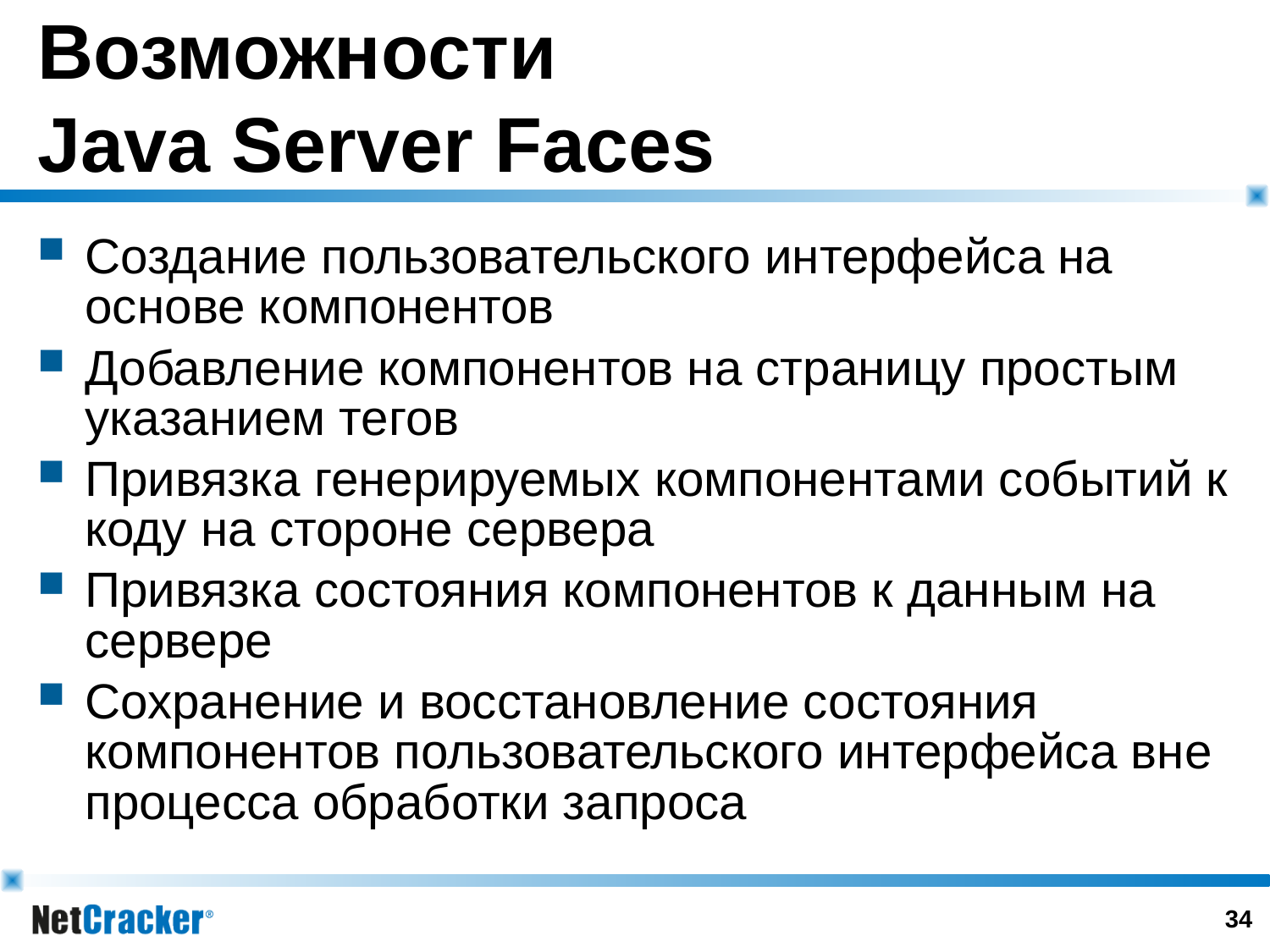

# Возможности Java Server Faces
Создание пользовательского интерфейса на основе компонентов
Добавление компонентов на страницу простым указанием тегов
Привязка генерируемых компонентами событий к коду на стороне сервера
Привязка состояния компонентов к данным на сервере
Сохранение и восстановление состояния компонентов пользовательского интерфейса вне процесса обработки запроса

34